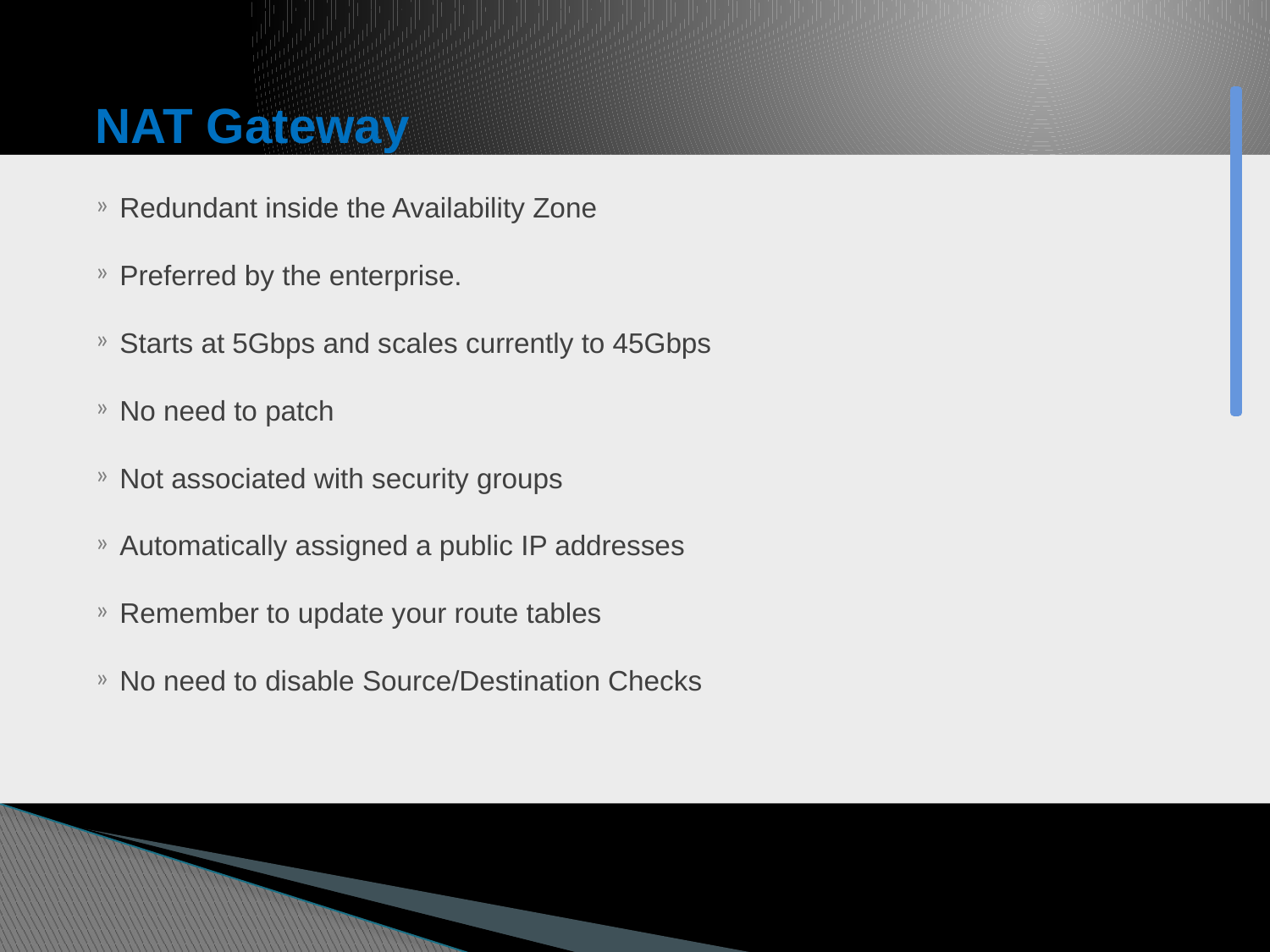

# NAT Gateway

Redundant inside the Availability Zone

Preferred by the enterprise.

Starts at 5Gbps and scales currently to 45Gbps

No need to patch

Not associated with security groups

Automatically assigned a public IP addresses

Remember to update your route tables

No need to disable Source/Destination Checks